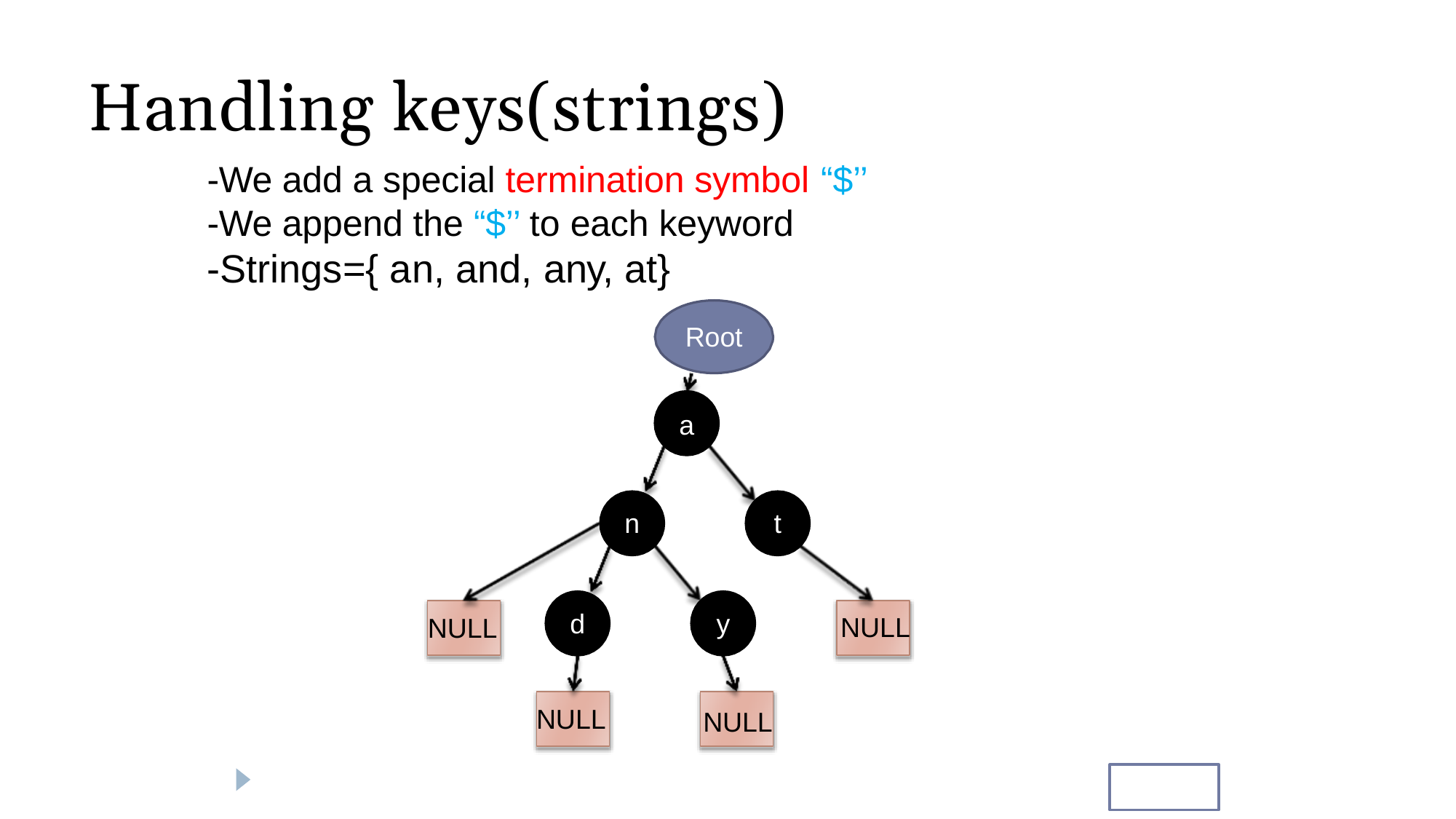

# Handling keys(strings)
Slide
11
-We add a special termination symbol “$’’
-We append the “$’’ to each keyword
-Strings={ an, and, any, at}

Root

a

n
t

d
y
NULL
NULL

NULL

NULL